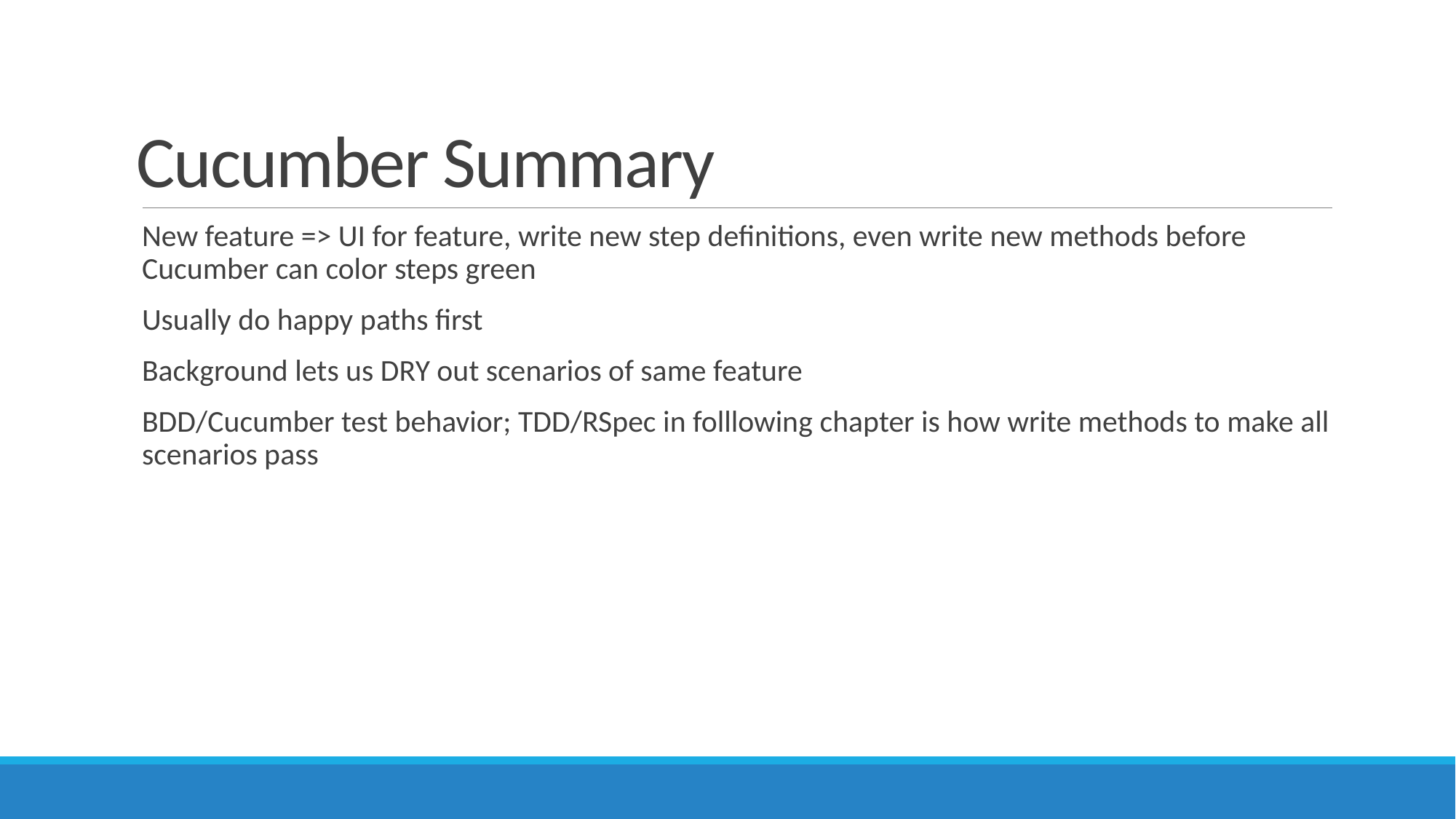

# Cucumber Summary
New feature => UI for feature, write new step definitions, even write new methods before Cucumber can color steps green
Usually do happy paths first
Background lets us DRY out scenarios of same feature
BDD/Cucumber test behavior; TDD/RSpec in folllowing chapter is how write methods to make all scenarios pass